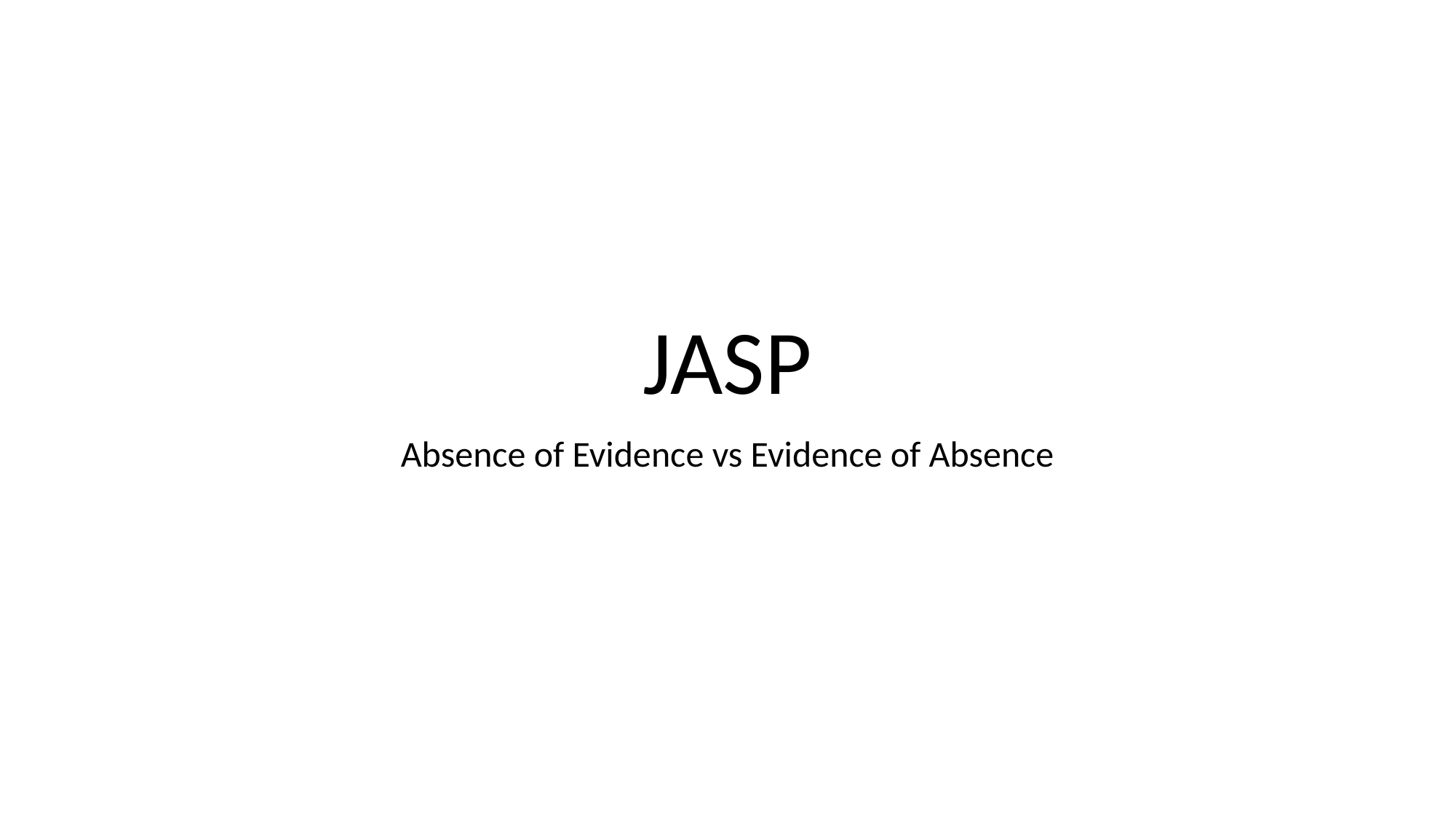

# JASP
Absence of Evidence vs Evidence of Absence